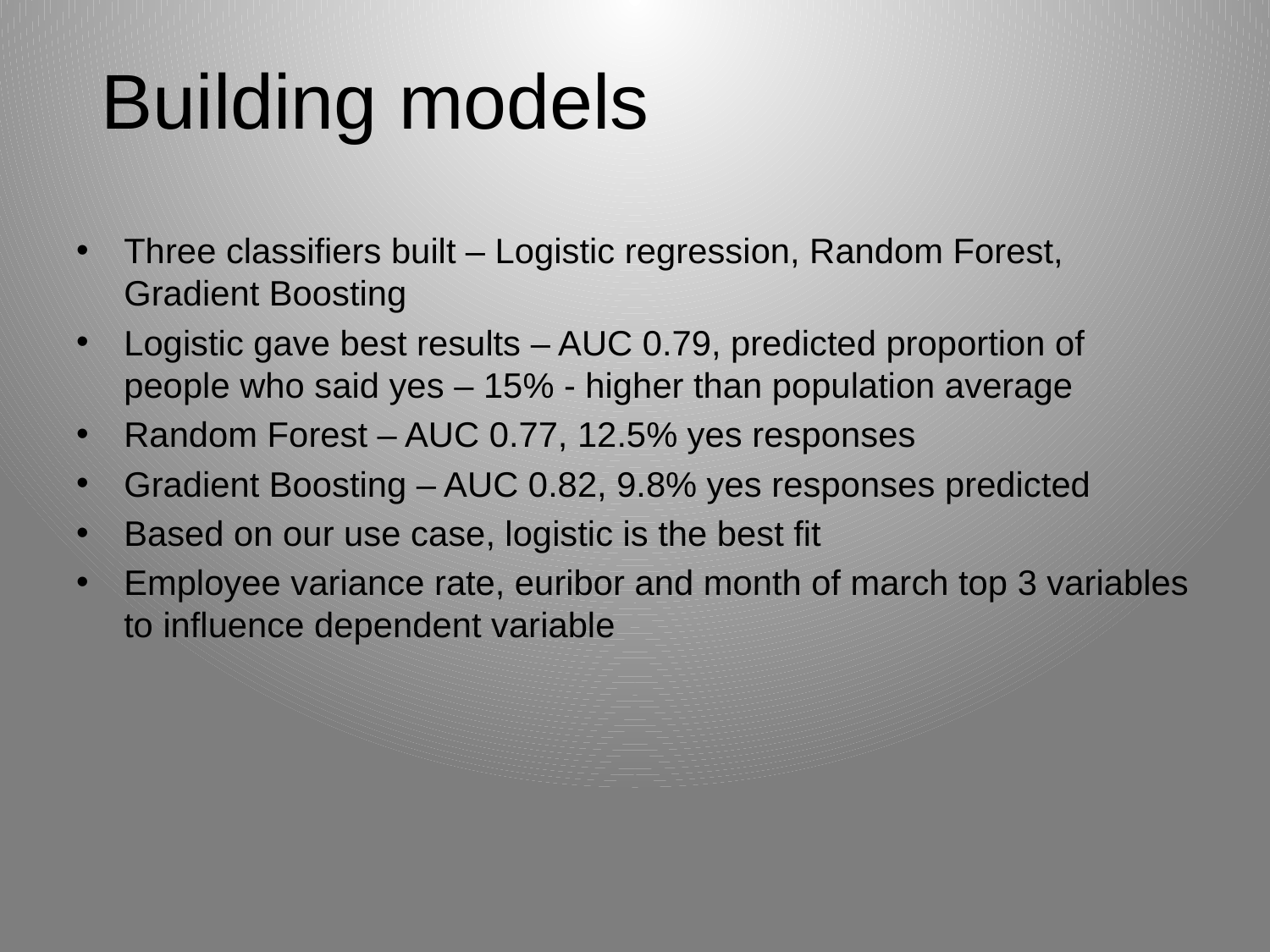

# Building models
Three classifiers built – Logistic regression, Random Forest, Gradient Boosting
Logistic gave best results – AUC 0.79, predicted proportion of people who said yes – 15% - higher than population average
Random Forest – AUC 0.77, 12.5% yes responses
Gradient Boosting – AUC 0.82, 9.8% yes responses predicted
Based on our use case, logistic is the best fit
Employee variance rate, euribor and month of march top 3 variables to influence dependent variable